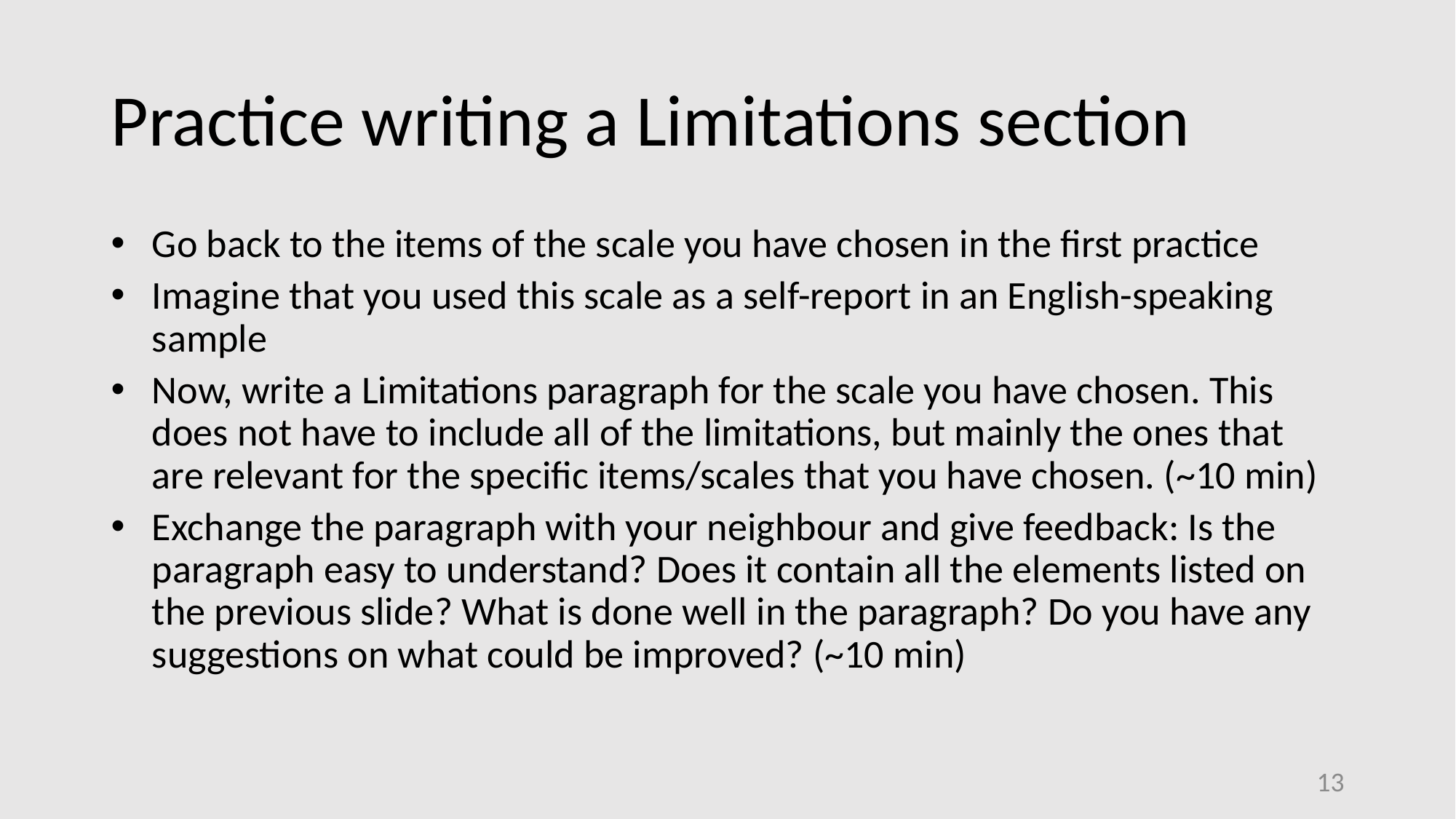

# Practice writing a Limitations section
Go back to the items of the scale you have chosen in the first practice
Imagine that you used this scale as a self-report in an English-speaking sample
Now, write a Limitations paragraph for the scale you have chosen. This does not have to include all of the limitations, but mainly the ones that are relevant for the specific items/scales that you have chosen. (~10 min)
Exchange the paragraph with your neighbour and give feedback: Is the paragraph easy to understand? Does it contain all the elements listed on the previous slide? What is done well in the paragraph? Do you have any suggestions on what could be improved? (~10 min)

13